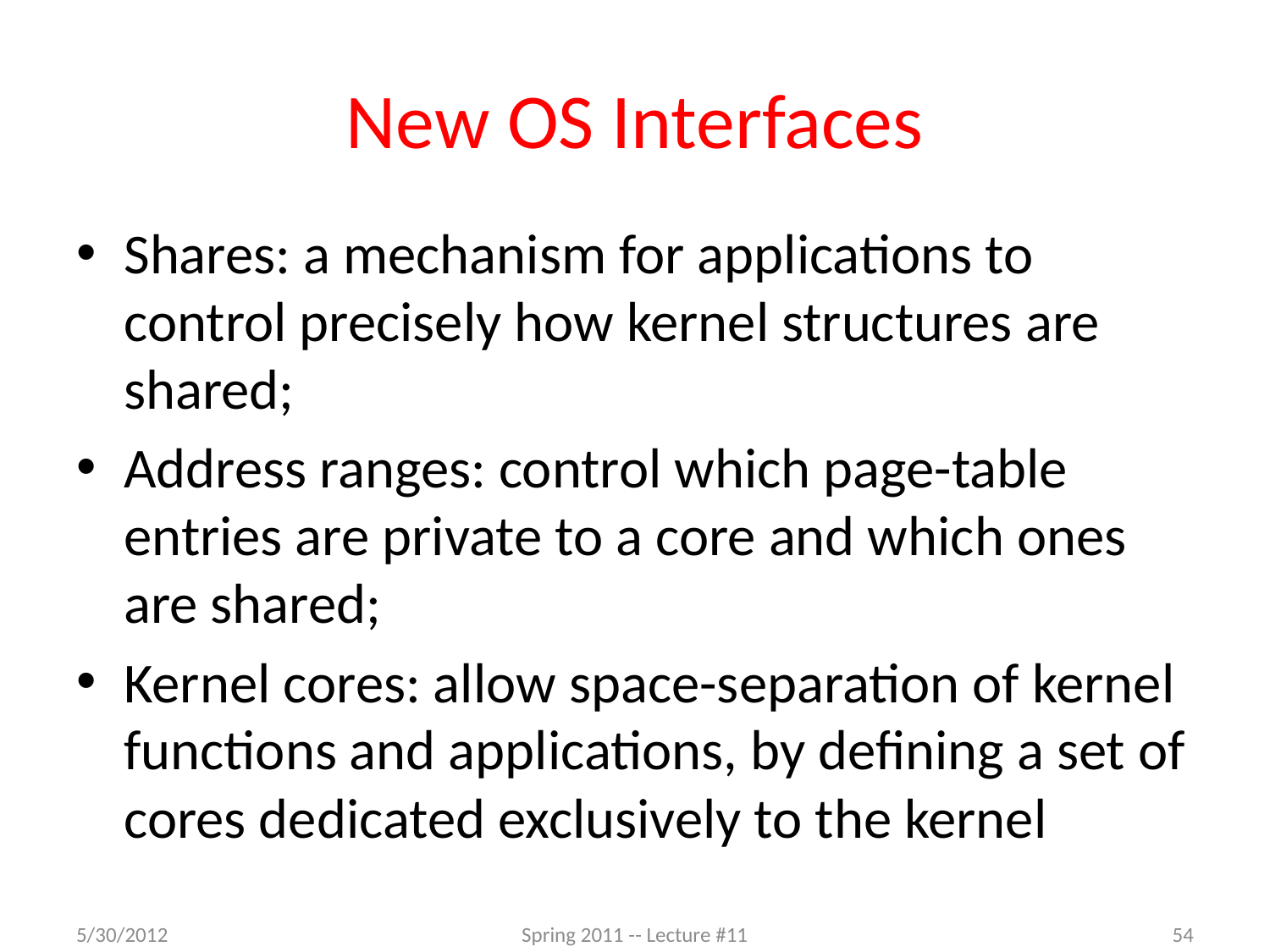

# New OS Interfaces
Shares: a mechanism for applications to control precisely how kernel structures are shared;
Address ranges: control which page-table entries are private to a core and which ones are shared;
Kernel cores: allow space-separation of kernel functions and applications, by defining a set of cores dedicated exclusively to the kernel

5/30/2012
Spring 2011 -- Lecture #11
54